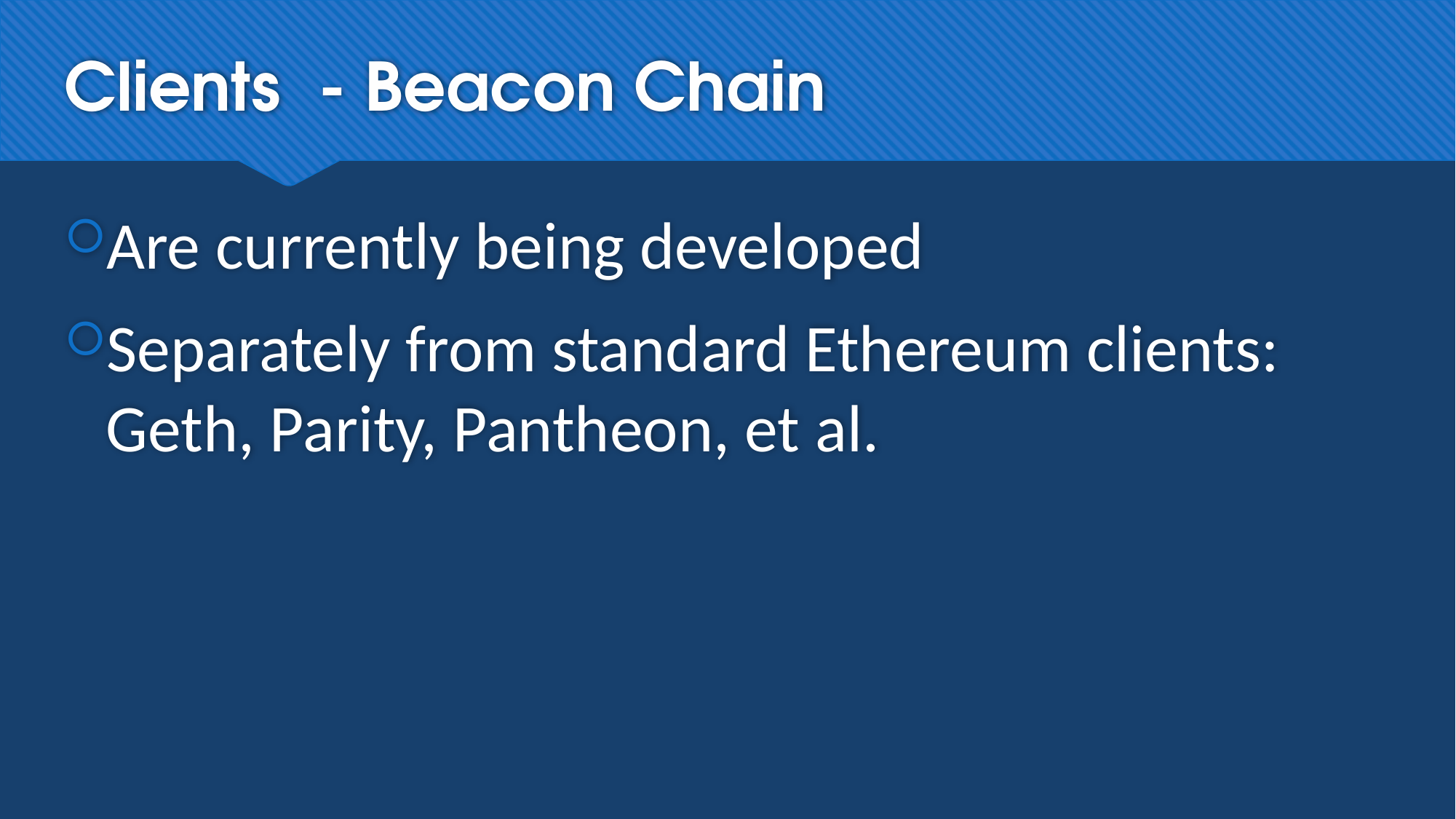

# Clients  - Beacon Chain
Are currently being developed
Separately from standard Ethereum clients: Geth, Parity, Pantheon, et al.